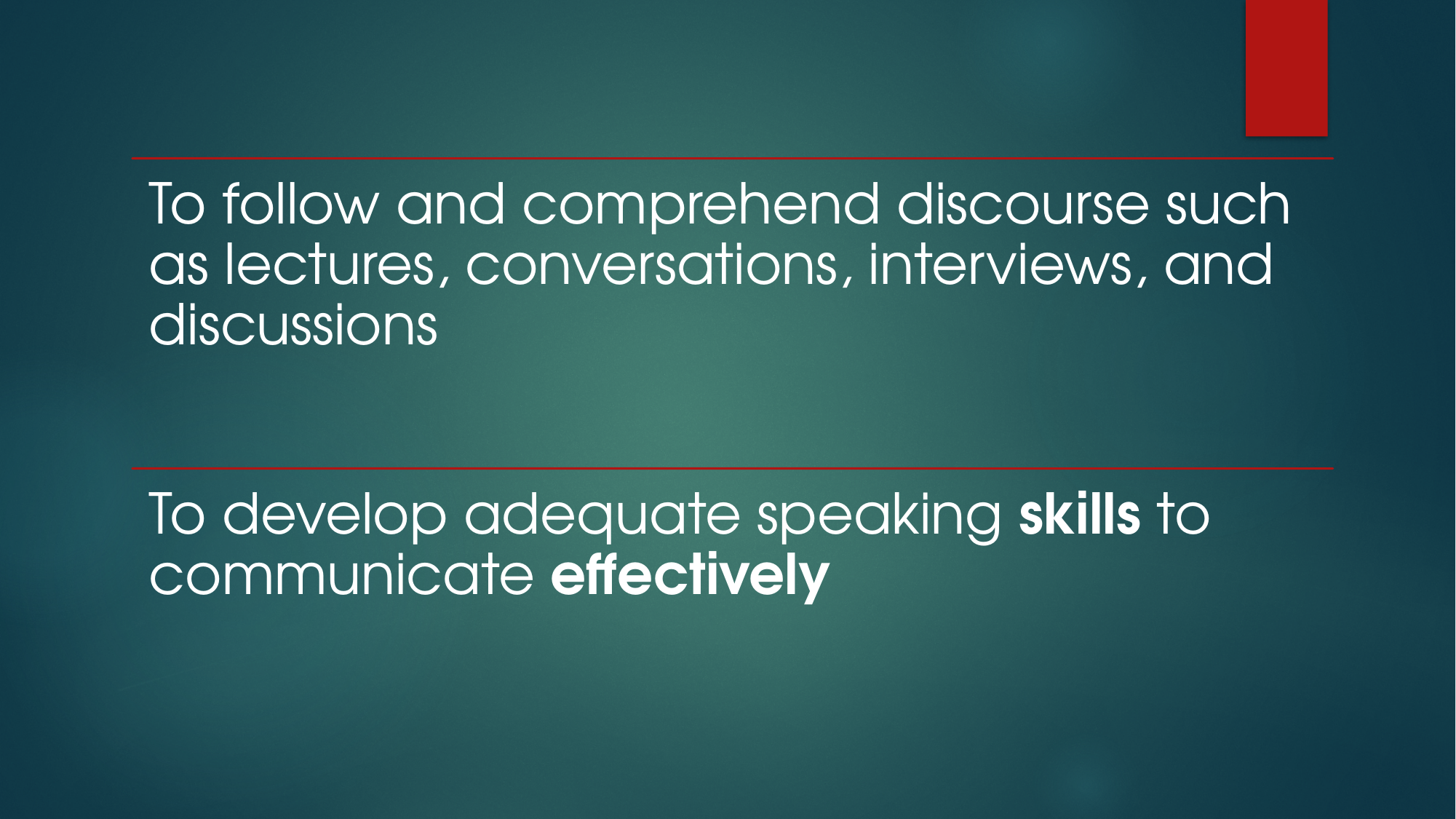

To follow and comprehend discourse such as lectures, conversations, interviews, and discussions

To develop adequate speaking skills to communicate effectively